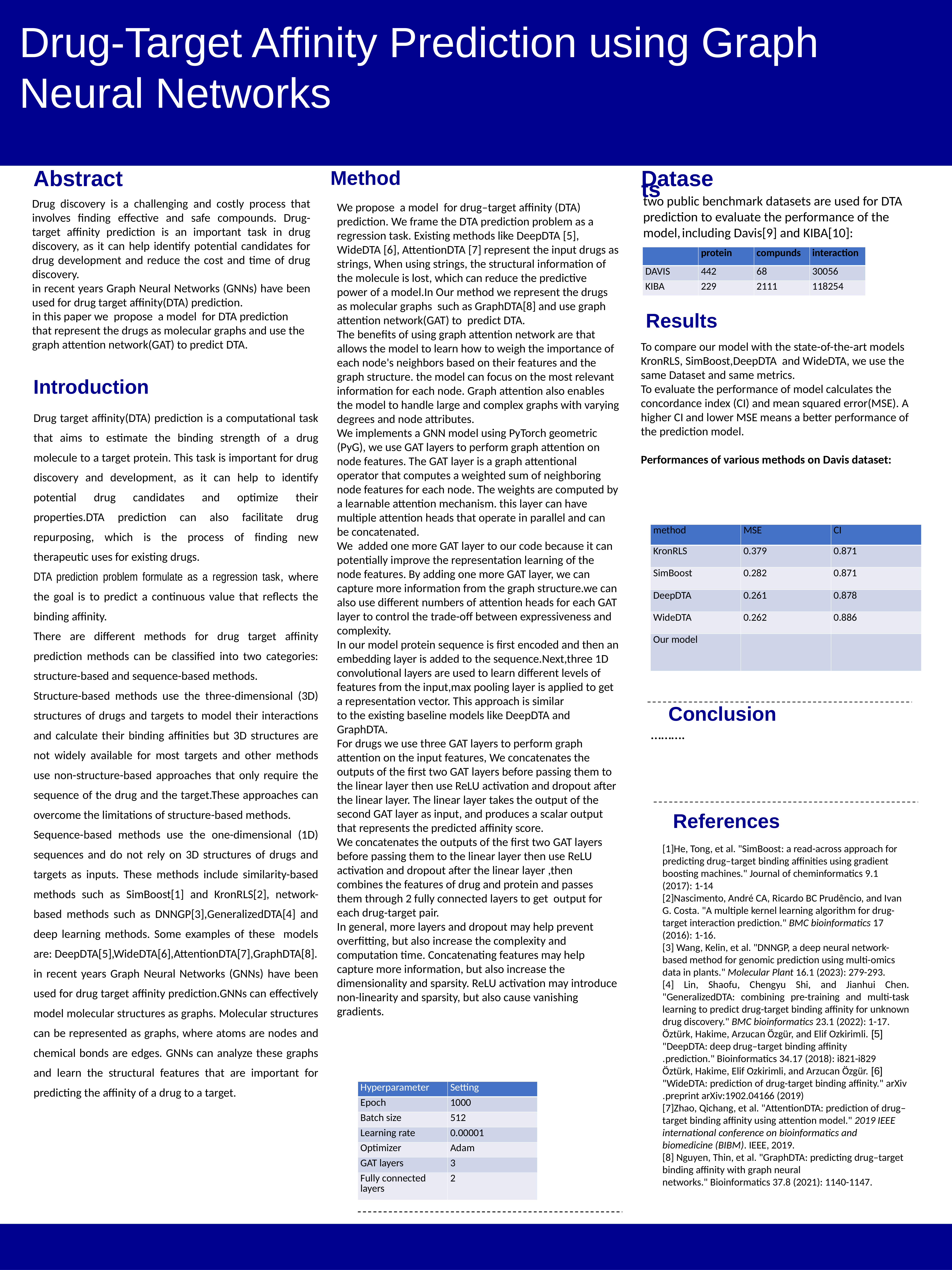

Drug-Target Affinity Prediction using Graph Neural Networks
Abstract

Method
Datasets
two public benchmark datasets are used for DTA prediction to evaluate the performance of the model, including Davis[9] and KIBA[10]:

Drug discovery is a challenging and costly process that involves finding effective and safe compounds. Drug-target affinity prediction is an important task in drug discovery, as it can help identify potential candidates for drug development and reduce the cost and time of drug discovery.
in recent years Graph Neural Networks (GNNs) have been used for drug target affinity(DTA) prediction.
in this paper we  propose  a model  for DTA prediction that represent the drugs as molecular graphs and use the graph attention network(GAT) to predict DTA.
We propose  a model  for drug–target affinity (DTA) prediction. We frame the DTA prediction problem as a regression task. Existing methods like DeepDTA [5], WideDTA [6], AttentionDTA [7] represent the input drugs as strings, When using strings, the structural information of the molecule is lost, which can reduce the predictive power of a model.In Our method we represent the drugs as molecular graphs  such as GraphDTA[8] and use graph attention network(GAT) to  predict DTA.
The benefits of using graph attention network are that allows the model to learn how to weigh the importance of each node's neighbors based on their features and the graph structure. the model can focus on the most relevant information for each node. Graph attention also enables the model to handle large and complex graphs with varying degrees and node attributes.
We implements a GNN model using PyTorch geometric (PyG), we use GAT layers to perform graph attention on node features. The GAT layer is a graph attentional operator that computes a weighted sum of neighboring node features for each node. The weights are computed by a learnable attention mechanism. this layer can have multiple attention heads that operate in parallel and can be concatenated.
We  added one more GAT layer to our code because it can potentially improve the representation learning of the node features. By adding one more GAT layer, we can capture more information from the graph structure.we can also use different numbers of attention heads for each GAT layer to control the trade-off between expressiveness and complexity.
In our model protein sequence is first encoded and then an embedding layer is added to the sequence.Next,three 1D convolutional layers are used to learn different levels of features from the input,max pooling layer is applied to get a representation vector. This approach is similar
to the existing baseline models like DeepDTA and GraphDTA.
For drugs we use three GAT layers to perform graph attention on the input features, We concatenates the outputs of the first two GAT layers before passing them to the linear layer then use ReLU activation and dropout after the linear layer. The linear layer takes the output of the second GAT layer as input, and produces a scalar output that represents the predicted affinity score.
We concatenates the outputs of the first two GAT layers before passing them to the linear layer then use ReLU activation and dropout after the linear layer ,then combines the features of drug and protein and passes them through 2 fully connected layers to get  output for each drug-target pair.
In general, more layers and dropout may help prevent overfitting, but also increase the complexity and computation time. Concatenating features may help capture more information, but also increase the dimensionality and sparsity. ReLU activation may introduce non-linearity and sparsity, but also cause vanishing gradients.

|  | protein | compunds | interaction |
| --- | --- | --- | --- |
| DAVIS | 442 | 68 | 30056 |
| KIBA | 229 | 2111 | 118254 |
Results
To compare our model with the state-of-the-art models KronRLS, SimBoost,DeepDTA  and WideDTA, we use the same Dataset and same metrics.
To evaluate the performance of model calculates the concordance index (CI) and mean squared error(MSE). A higher CI and lower MSE means a better performance of the prediction model.

Performances of various methods on Davis dataset:

Introduction
Drug target affinity(DTA) prediction is a computational task that aims to estimate the binding strength of a drug molecule to a target protein. This task is important for drug discovery and development, as it can help to identify potential drug candidates and optimize their properties.DTA prediction can also facilitate drug repurposing, which is the process of finding new therapeutic uses for existing drugs.
DTA prediction problem formulate as a regression task, where the goal is to predict a continuous value that reflects the binding affinity.
There are different methods for drug target affinity prediction methods can be classified into two categories: structure-based and sequence-based methods.
Structure-based methods use the three-dimensional (3D) structures of drugs and targets to model their interactions and calculate their binding affinities but 3D structures are not widely available for most targets and other methods use non-structure-based approaches that only require the sequence of the drug and the target.These approaches can overcome the limitations of structure-based methods.
Sequence-based methods use the one-dimensional (1D) sequences and do not rely on 3D structures of drugs and targets as inputs. These methods include similarity-based methods such as SimBoost[1] and KronRLS[2], network-based methods such as DNNGP[3],GeneralizedDTA[4] and deep learning methods. Some examples of these  models are: DeepDTA[5],WideDTA[6],AttentionDTA[7],GraphDTA[8].
in recent years Graph Neural Networks (GNNs) have been used for drug target affinity prediction.GNNs can effectively model molecular structures as graphs. Molecular structures can be represented as graphs, where atoms are nodes and chemical bonds are edges. GNNs can analyze these graphs and learn the structural features that are important for predicting the affinity of a drug to a target.

| method | MSE | CI |
| --- | --- | --- |
| KronRLS | 0.379 | 0.871 |
| SimBoost | 0.282 | 0.871 |
| DeepDTA | 0.261 | 0.878 |
| WideDTA | 0.262 | 0.886 |
| Our model |  |  |
Conclusion
……….

References
[1]He, Tong, et al. "SimBoost: a read-across approach for predicting drug–target binding affinities using gradient boosting machines." Journal of cheminformatics 9.1 (2017): 1-14
[2]Nascimento, André CA, Ricardo BC Prudêncio, and Ivan G. Costa. "A multiple kernel learning algorithm for drug-target interaction prediction." BMC bioinformatics 17 (2016): 1-16.
[3] Wang, Kelin, et al. "DNNGP, a deep neural network-based method for genomic prediction using multi-omics data in plants." Molecular Plant 16.1 (2023): 279-293.
[4] Lin, Shaofu, Chengyu Shi, and Jianhui Chen. "GeneralizedDTA: combining pre-training and multi-task learning to predict drug-target binding affinity for unknown drug discovery." BMC bioinformatics 23.1 (2022): 1-17.
[5] Öztürk, Hakime, Arzucan Özgür, and Elif Ozkirimli. "DeepDTA: deep drug–target binding affinity prediction." Bioinformatics 34.17 (2018): i821-i829.
[6] Öztürk, Hakime, Elif Ozkirimli, and Arzucan Özgür. "WideDTA: prediction of drug-target binding affinity." arXiv preprint arXiv:1902.04166 (2019).
[7]Zhao, Qichang, et al. "AttentionDTA: prediction of drug–target binding affinity using attention model." 2019 IEEE international conference on bioinformatics and biomedicine (BIBM). IEEE, 2019.
[8] Nguyen, Thin, et al. "GraphDTA: predicting drug–target binding affinity with graph neural networks." Bioinformatics 37.8 (2021): 1140-1147.

| Hyperparameter | Setting |
| --- | --- |
| Epoch | 1000 |
| Batch size | 512 |
| Learning rate | 0.00001 |
| Optimizer | Adam |
| GAT layers | 3 |
| Fully connected layers | 2 |